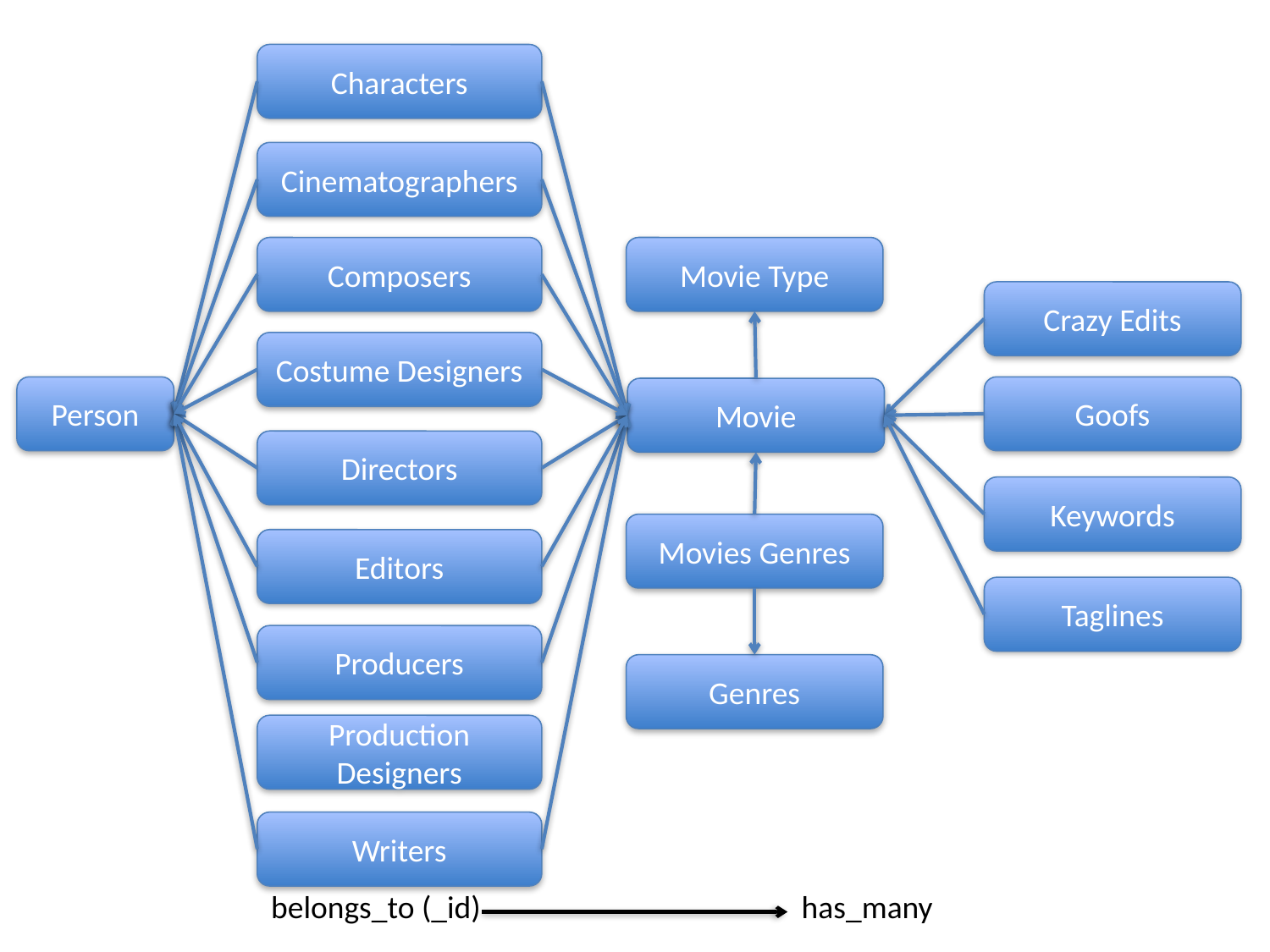

Characters
Cinematographers
Composers
Movie Type
Crazy Edits
Costume Designers
Person
Goofs
Movie
Directors
Keywords
Movies Genres
Editors
Taglines
Producers
Genres
Production Designers
Writers
belongs_to (_id)
has_many